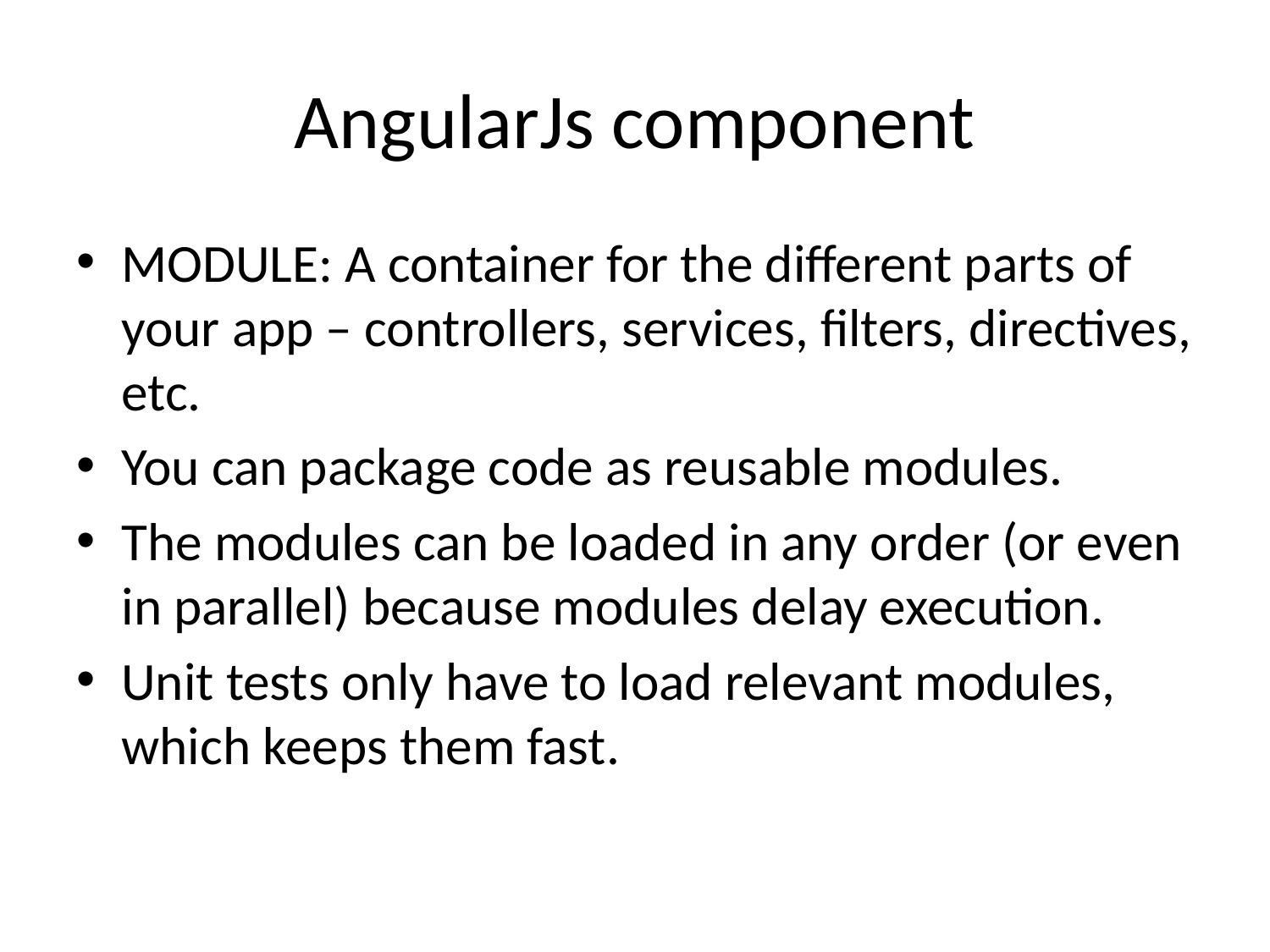

# AngularJs component
MODULE: A container for the different parts of your app – controllers, services, filters, directives, etc.
You can package code as reusable modules.
The modules can be loaded in any order (or even in parallel) because modules delay execution.
Unit tests only have to load relevant modules, which keeps them fast.